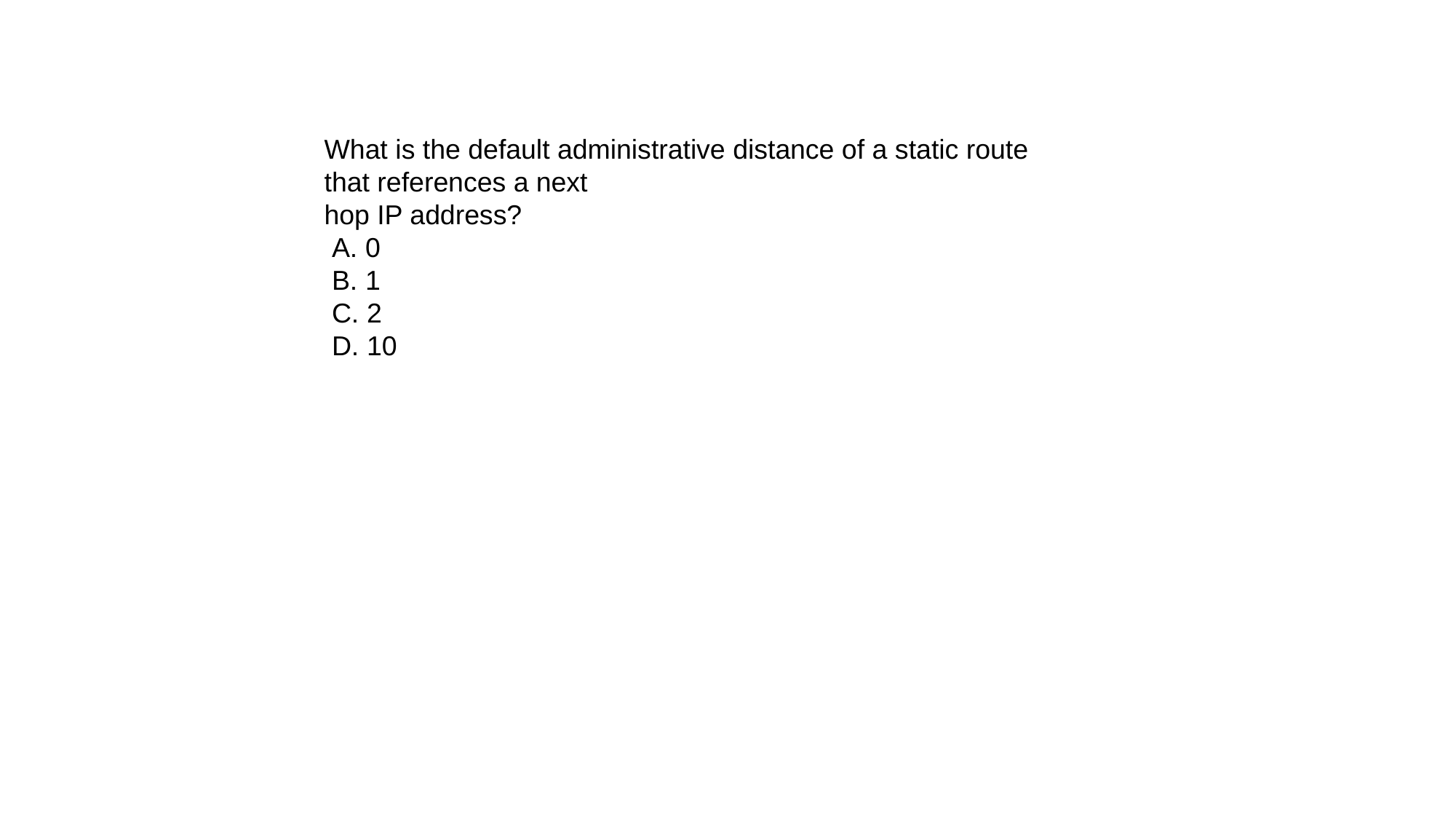

What is the default administrative distance of a static route that references a next
hop IP address?
 A. 0
 B. 1
 C. 2
 D. 10